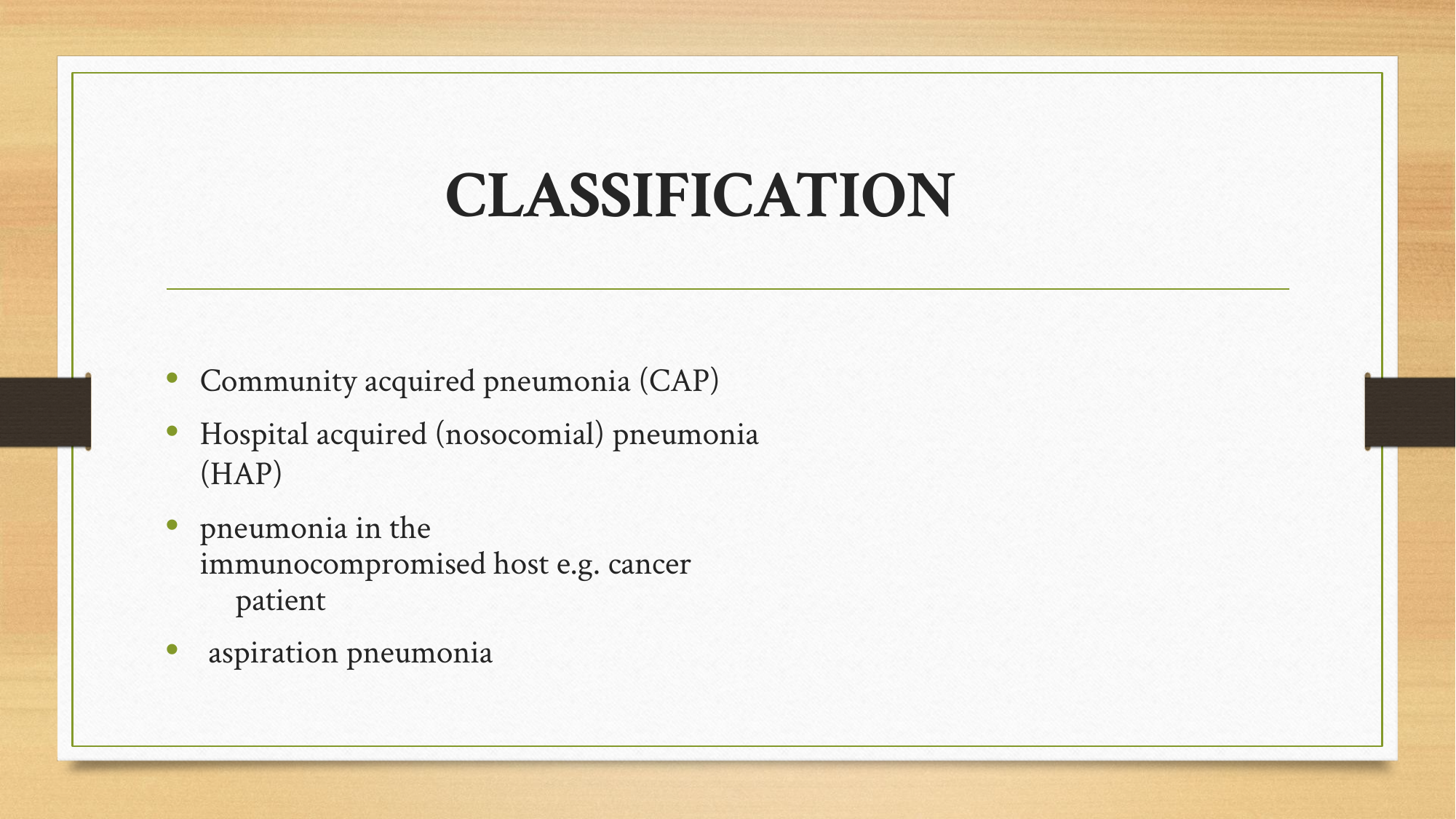

# CLASSIFICATION
Community acquired pneumonia (CAP)
Hospital acquired (nosocomial) pneumonia	(HAP)
pneumonia in the immunocompromised host e.g. cancer	patient
aspiration pneumonia